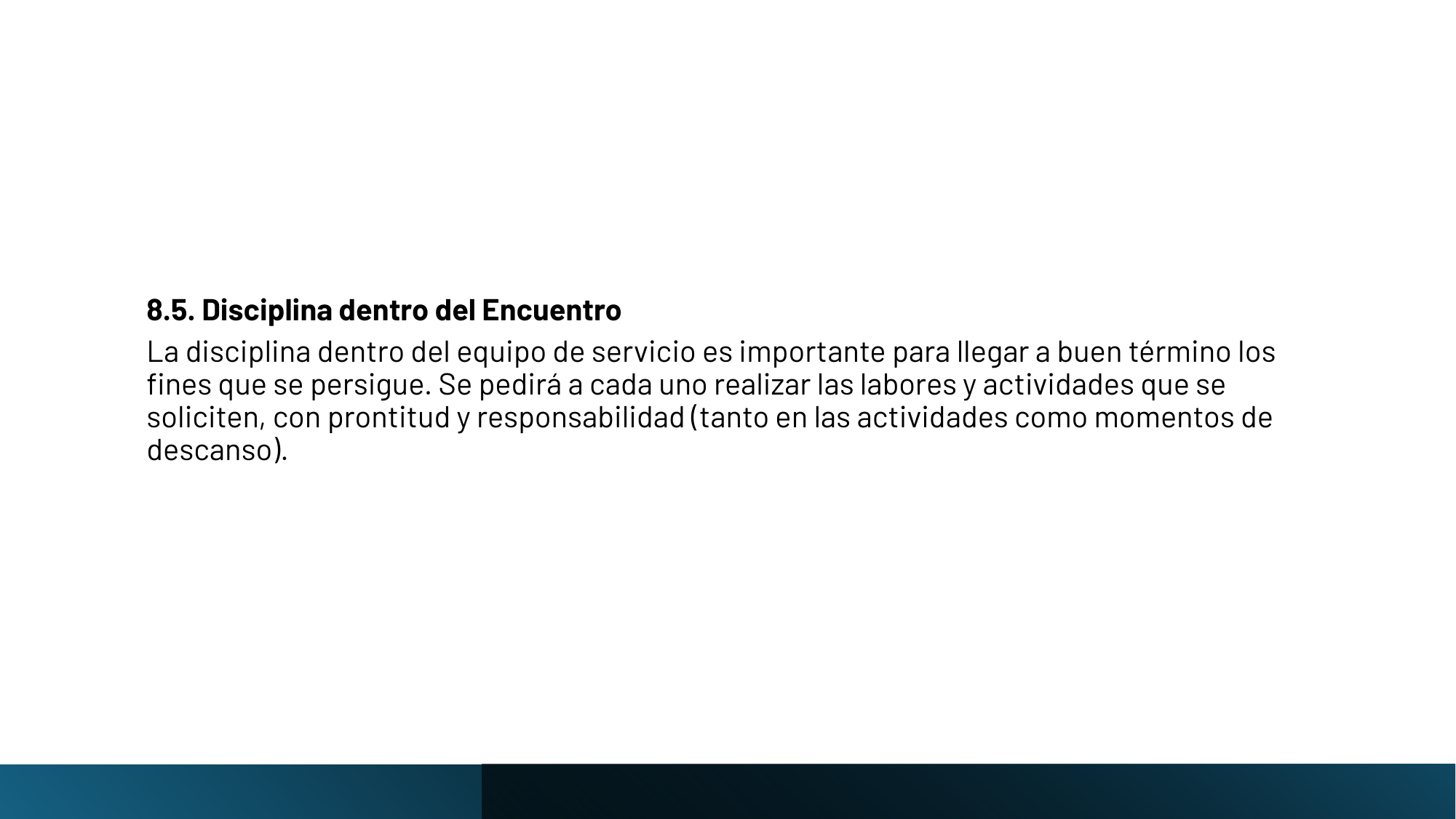

8.5. Disciplina dentro del Encuentro
8.5. Disciplina dentro del Encuentro
La disciplina dentro del equipo de servicio es importante para llegar a buen término los fines que se persigue. Se pedirá a cada uno realizar las labores y actividades que se soliciten, con prontitud y responsabilidad (tanto en las actividades como momentos de descanso).